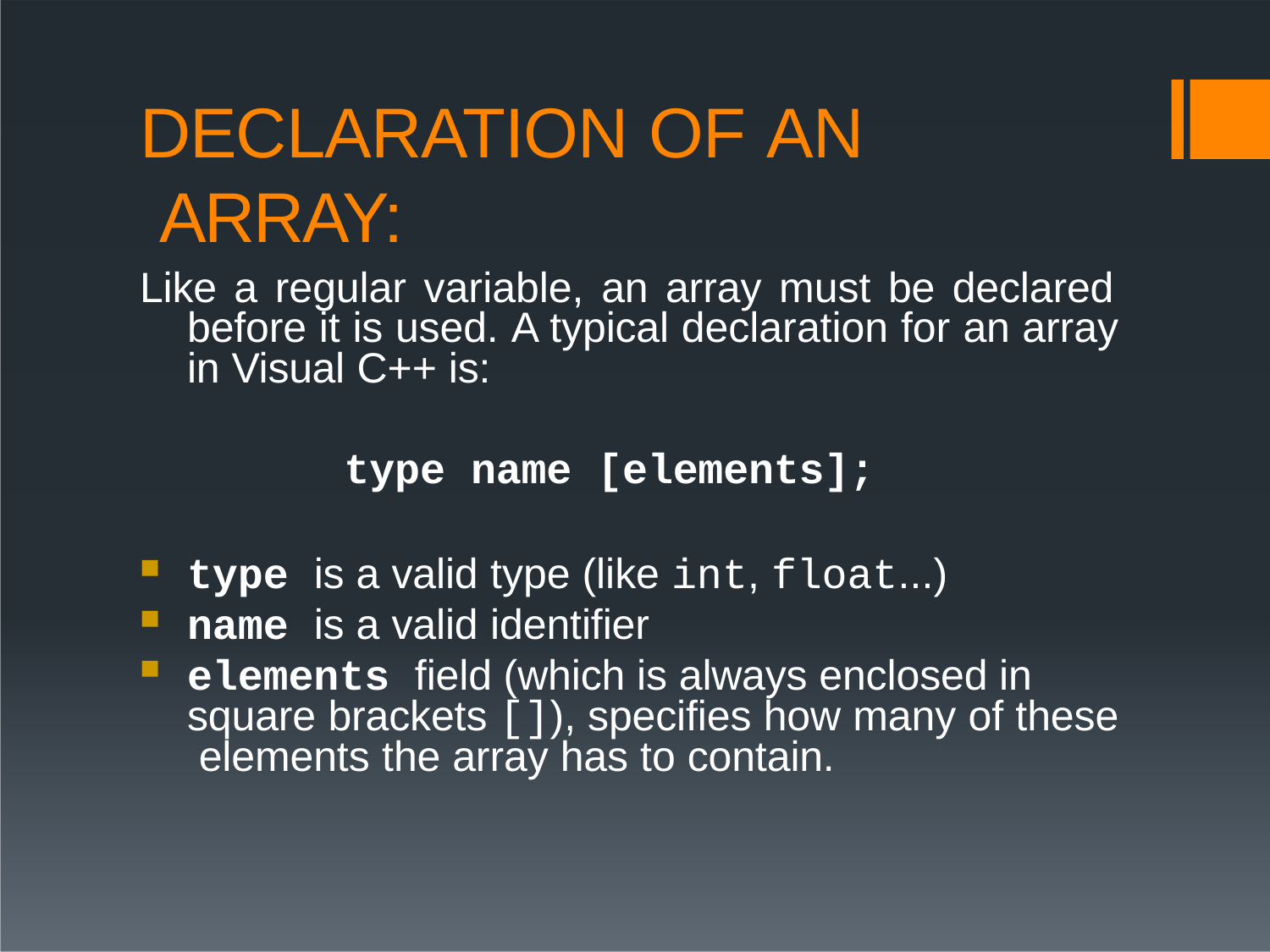

# DECLARATION OF AN  ARRAY:
Like a regular variable, an array must be declared  before it is used. A typical declaration for an array  in Visual C++ is:
type name [elements];

type is a valid type (like int, float...)
name is a valid identifier
elements field (which is always enclosed in  square brackets []), specifies how many of these  elements the array has to contain.